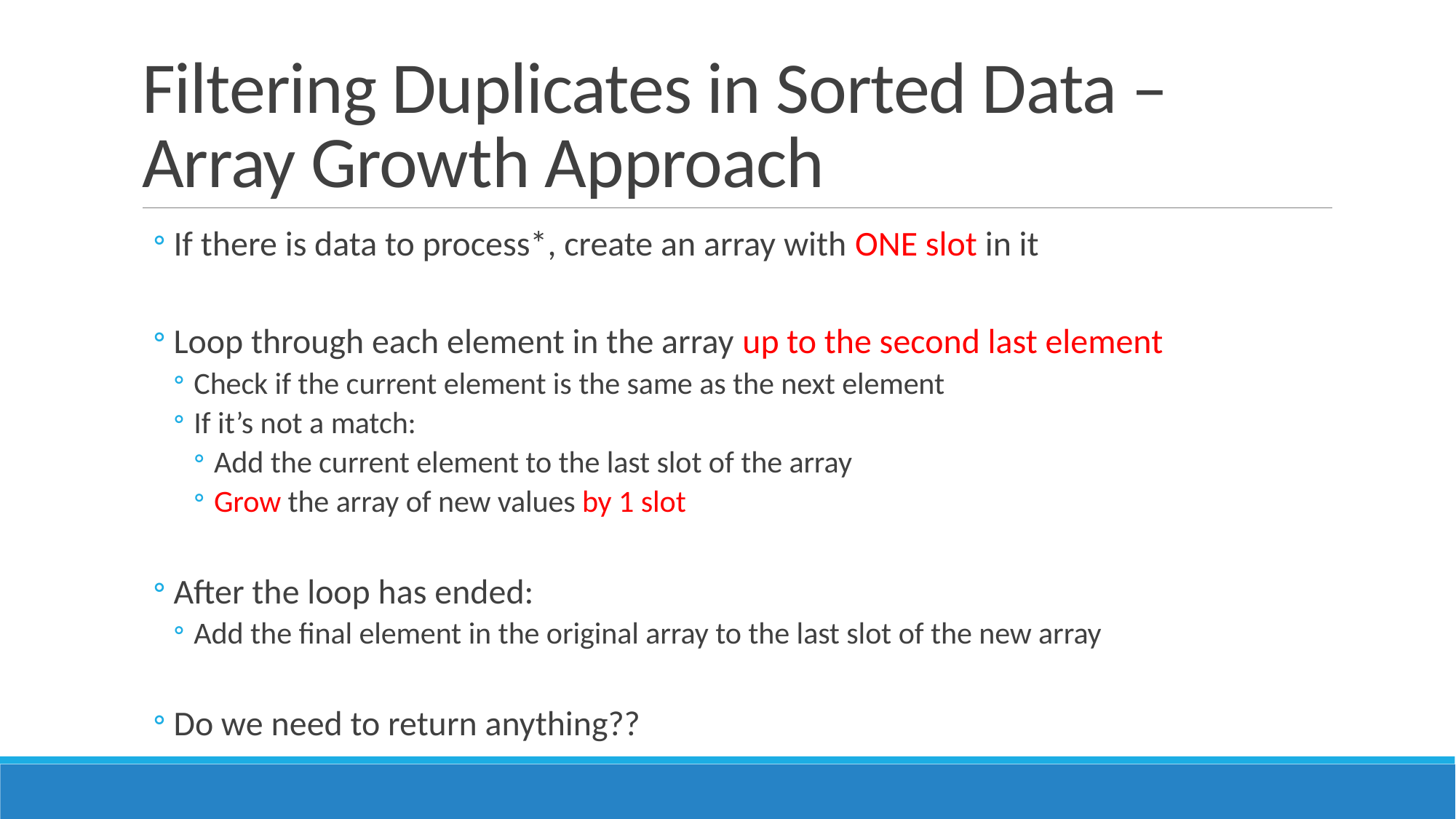

# Filtering Duplicates in Sorted Data – Array Growth Approach
If there is data to process*, create an array with ONE slot in it

Loop through each element in the array up to the second last element
Check if the current element is the same as the next element
If it’s not a match:
Add the current element to the last slot of the array
Grow the array of new values by 1 slot

After the loop has ended:
Add the final element in the original array to the last slot of the new array

Do we need to return anything??